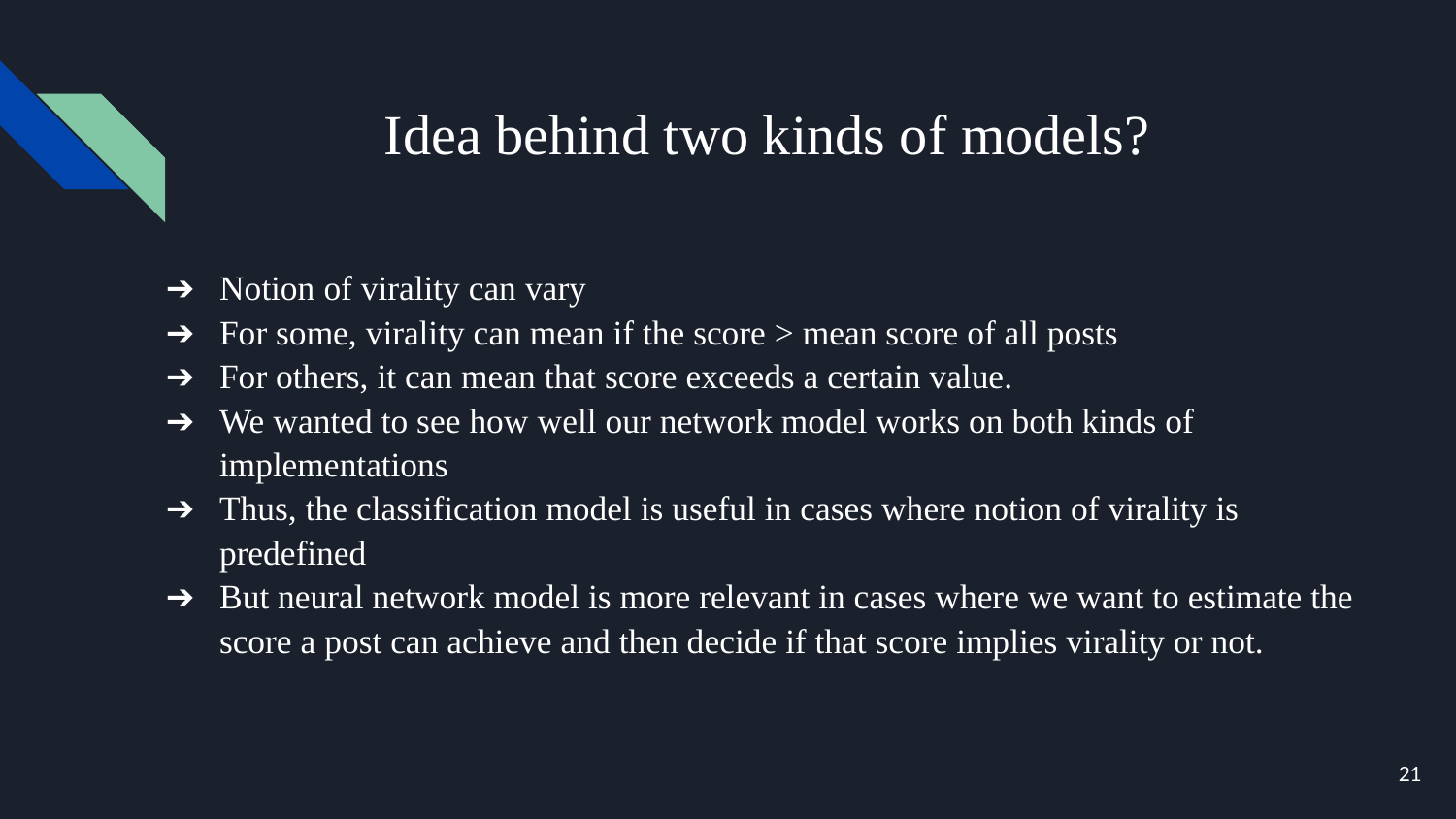

# Idea behind two kinds of models?
Notion of virality can vary
For some, virality can mean if the score > mean score of all posts
For others, it can mean that score exceeds a certain value.
We wanted to see how well our network model works on both kinds of implementations
Thus, the classification model is useful in cases where notion of virality is predefined
But neural network model is more relevant in cases where we want to estimate the score a post can achieve and then decide if that score implies virality or not.
21